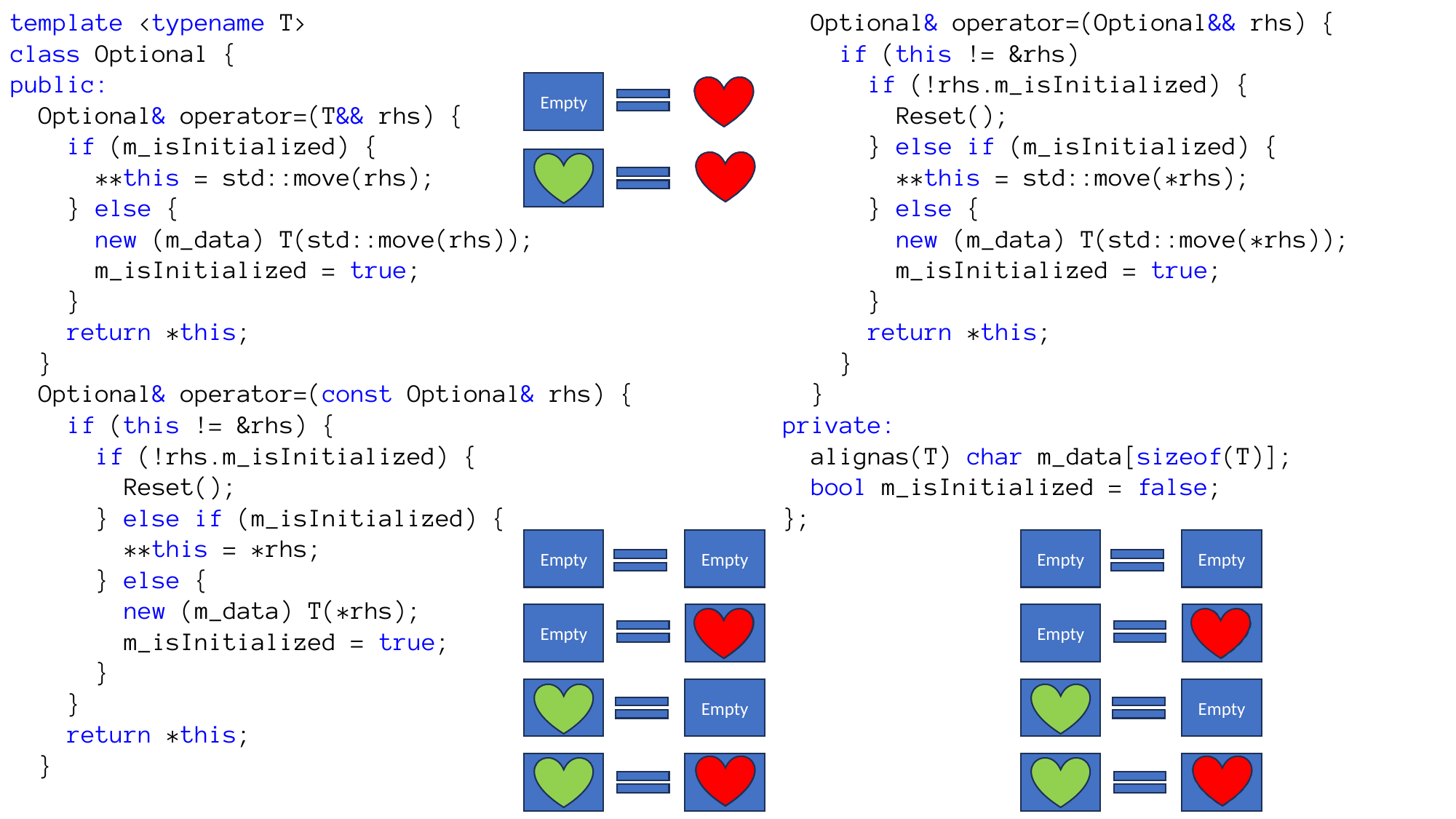

template <typename T>
class Optional {
public:
  Optional& operator=(T&& rhs) {
    if (m_isInitialized) {
      **this = std::move(rhs);
    } else {
      new (m_data) T(std::move(rhs));
      m_isInitialized = true;
    }
    return *this;
  }
  Optional& operator=(const Optional& rhs) {
    if (this != &rhs) {
      if (!rhs.m_isInitialized) {
        Reset();
      } else if (m_isInitialized) {
        **this = *rhs;
      } else {
        new (m_data) T(*rhs);
        m_isInitialized = true;
      }
    }
    return *this;
  }
  Optional& operator=(Optional&& rhs) {
    if (this != &rhs)
      if (!rhs.m_isInitialized) {
        Reset();
      } else if (m_isInitialized) {
        **this = std::move(*rhs);
      } else {
        new (m_data) T(std::move(*rhs));
        m_isInitialized = true;
      }
      return *this;
    }
  }
private:
  alignas(T) char m_data[sizeof(T)];
  bool m_isInitialized = false;
};
Empty

Empty
Empty
Empty
Empty

Empty

Empty

Empty
Empty
Empty
Empty